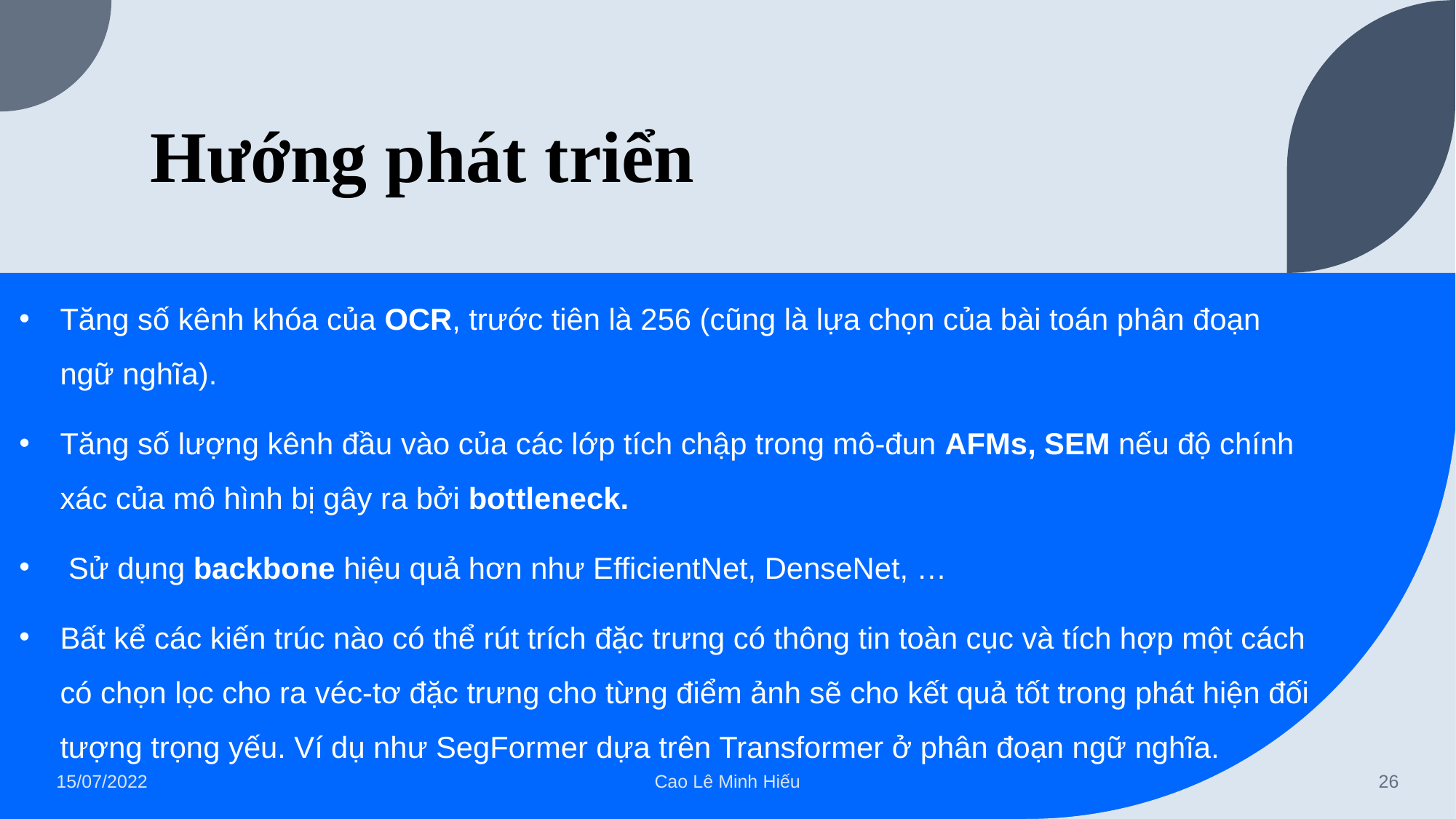

# Hướng phát triển
Tăng số kênh khóa của OCR, trước tiên là 256 (cũng là lựa chọn của bài toán phân đoạn ngữ nghĩa).
Tăng số lượng kênh đầu vào của các lớp tích chập trong mô-đun AFMs, SEM nếu độ chính xác của mô hình bị gây ra bởi bottleneck.
 Sử dụng backbone hiệu quả hơn như EfficientNet, DenseNet, …
Bất kể các kiến trúc nào có thể rút trích đặc trưng có thông tin toàn cục và tích hợp một cách có chọn lọc cho ra véc-tơ đặc trưng cho từng điểm ảnh sẽ cho kết quả tốt trong phát hiện đối tượng trọng yếu. Ví dụ như SegFormer dựa trên Transformer ở phân đoạn ngữ nghĩa.

15/07/2022
Cao Lê Minh Hiếu
26